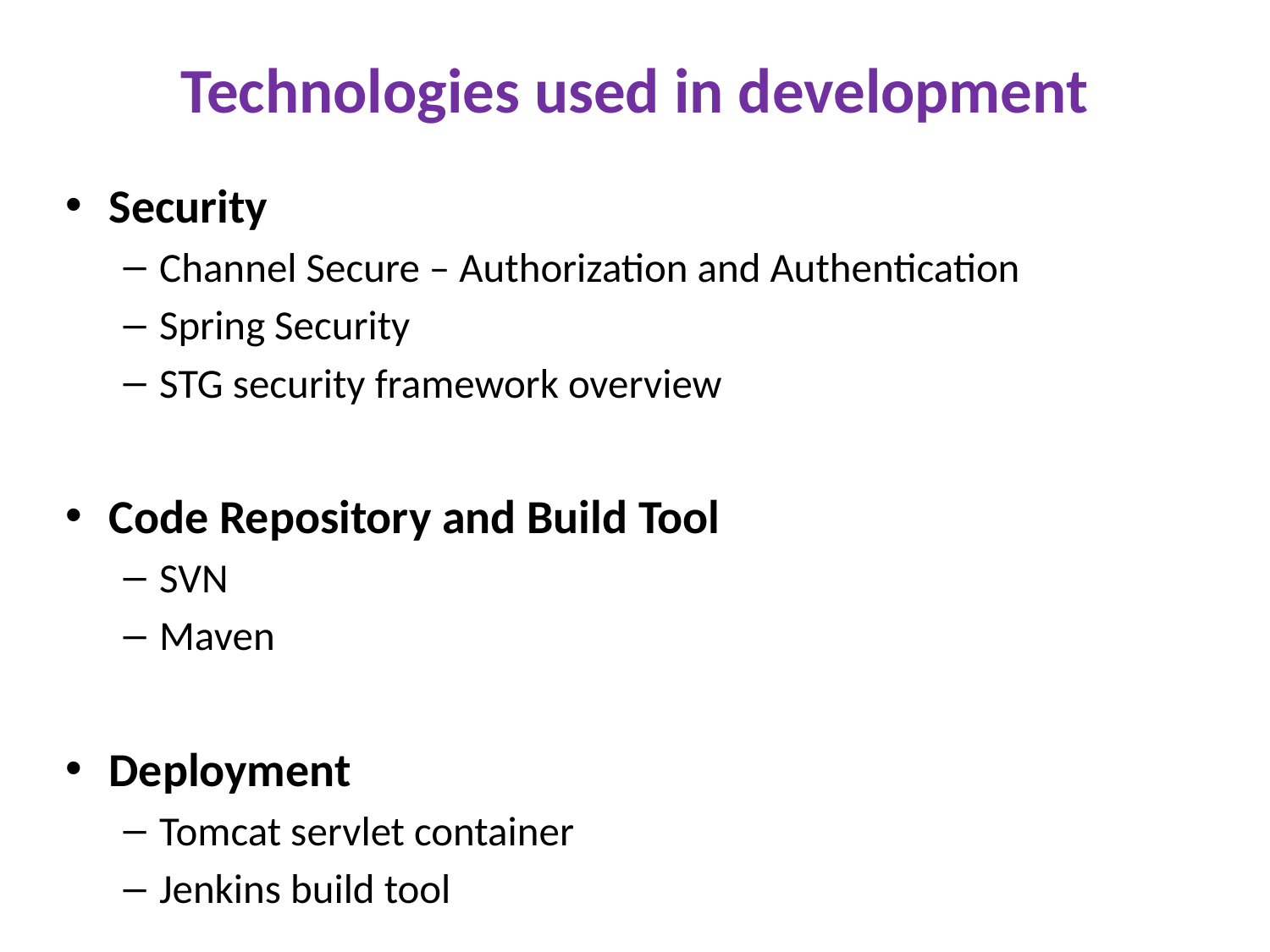

# Technologies used in development
Security
Channel Secure – Authorization and Authentication
Spring Security
STG security framework overview

Code Repository and Build Tool
SVN
Maven

Deployment
Tomcat servlet container
Jenkins build tool